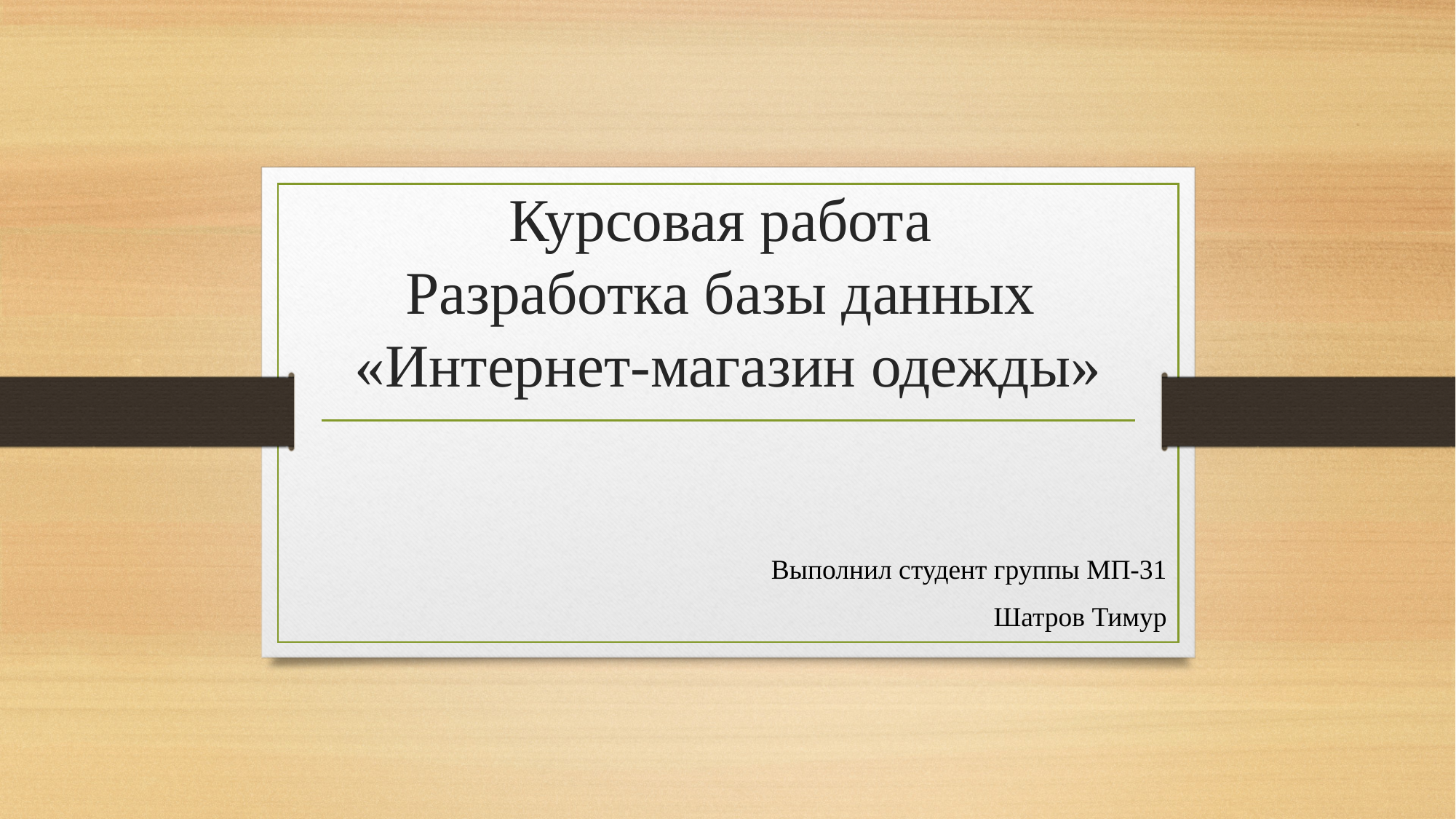

# Курсовая работа Разработка базы данных «Интернет-магазин одежды»
Выполнил студент группы МП-31
Шатров Тимур